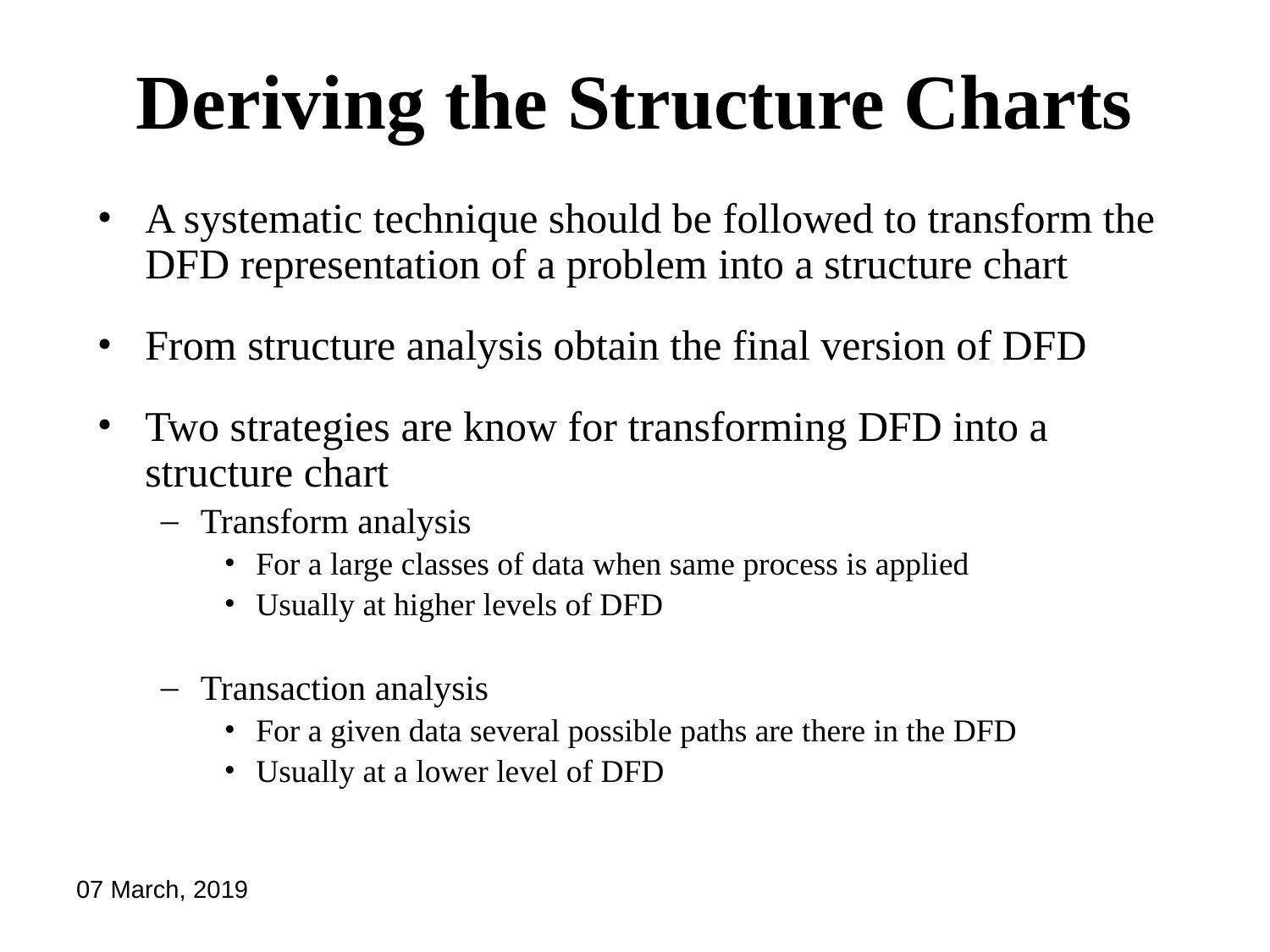

# Deriving the Structure Charts
A systematic technique should be followed to transform the DFD representation of a problem into a structure chart

From structure analysis obtain the final version of DFD

Two strategies are know for transforming DFD into a structure chart
Transform analysis
For a large classes of data when same process is applied
Usually at higher levels of DFD

Transaction analysis
For a given data several possible paths are there in the DFD
Usually at a lower level of DFD
07 March, 2019